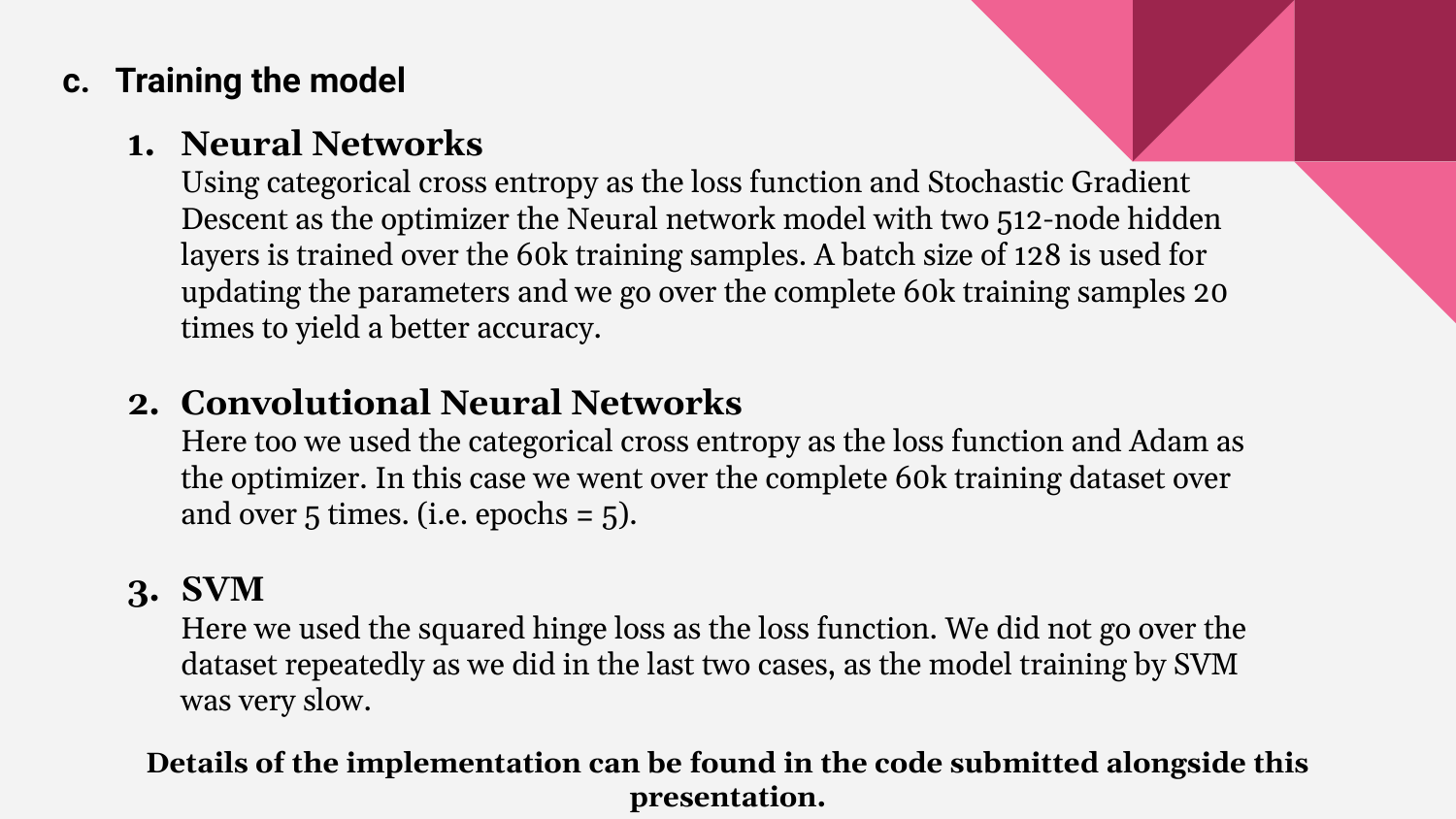

c.   Training the model

Neural Networks
Using categorical cross entropy as the loss function and Stochastic Gradient Descent as the optimizer the Neural network model with two 512-node hidden layers is trained over the 60k training samples. A batch size of 128 is used for updating the parameters and we go over the complete 60k training samples 20 times to yield a better accuracy.

Convolutional Neural Networks
Here too we used the categorical cross entropy as the loss function and Adam as the optimizer. In this case we went over the complete 60k training dataset over and over 5 times. (i.e. epochs = 5).

SVM
Here we used the squared hinge loss as the loss function. We did not go over the dataset repeatedly as we did in the last two cases, as the model training by SVM was very slow.
Details of the implementation can be found in the code submitted alongside this presentation.